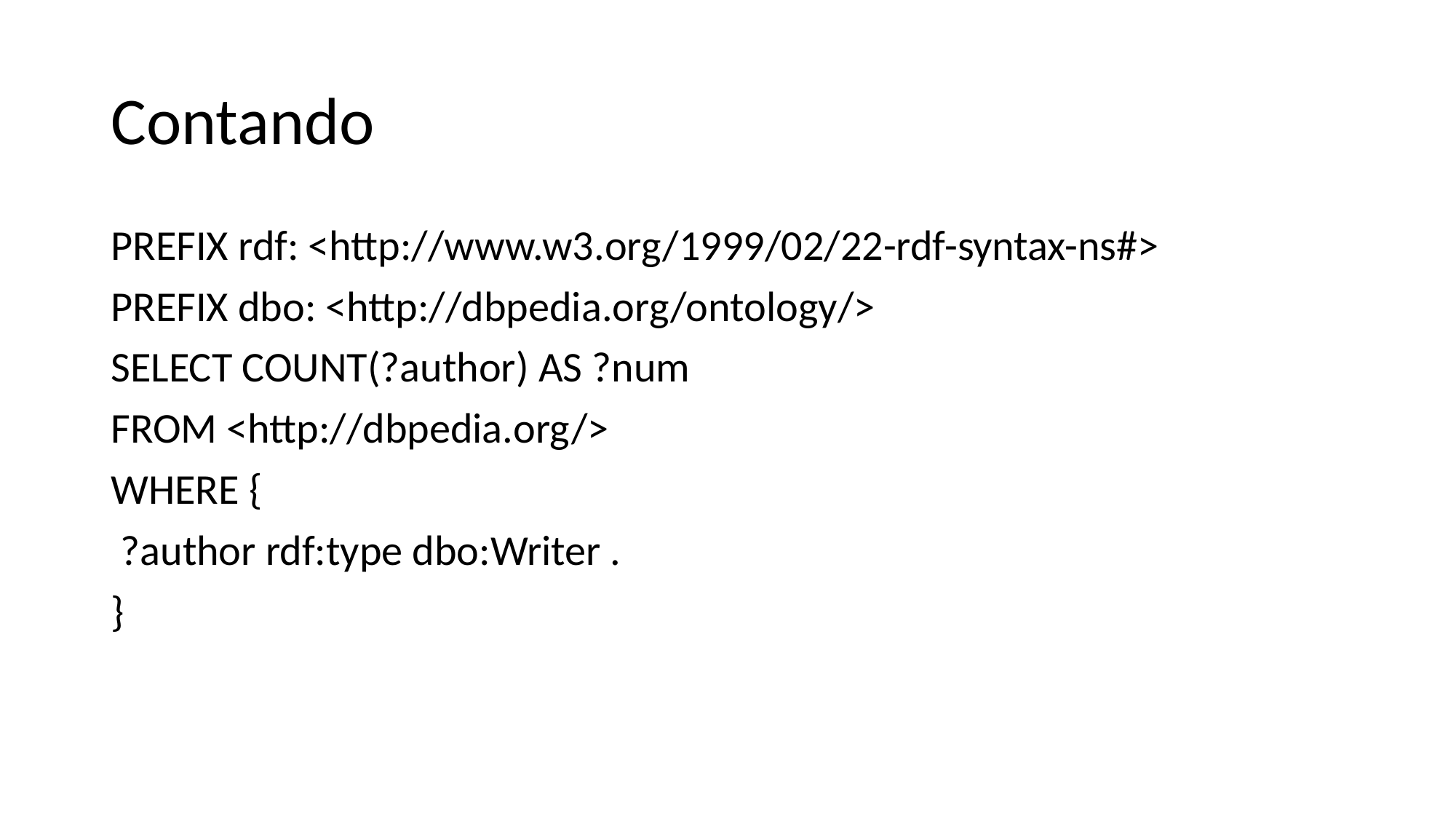

# Contando
PREFIX rdf: <http://www.w3.org/1999/02/22-rdf-syntax-ns#>
PREFIX dbo: <http://dbpedia.org/ontology/>
SELECT COUNT(?author) AS ?num
FROM <http://dbpedia.org/>
WHERE {
 ?author rdf:type dbo:Writer .
}